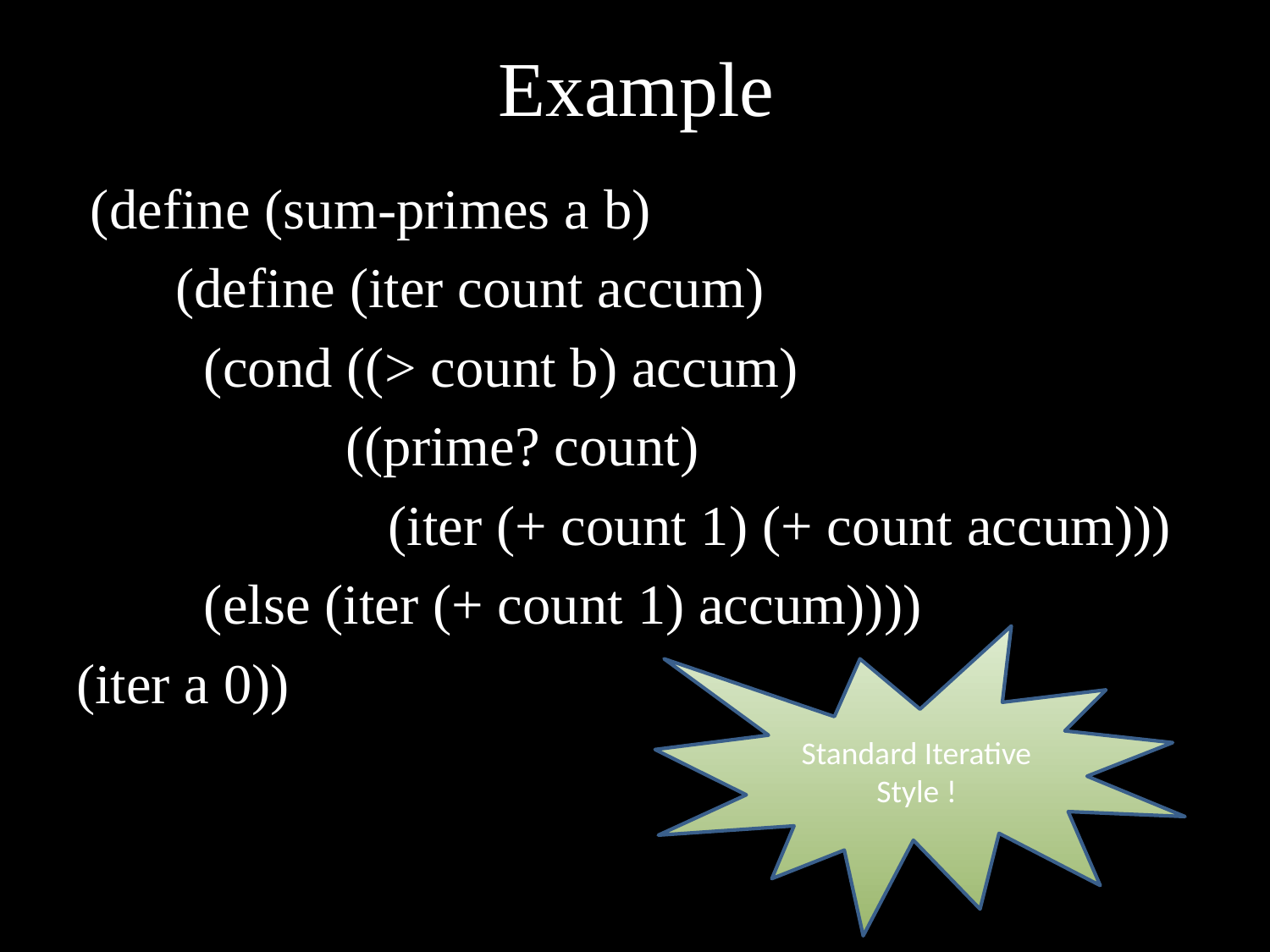

# Example
 (define (sum-primes a b)
       (define (iter count accum)
         (cond ((> count b) accum)
                   ((prime? count)
                      (iter (+ count 1) (+ count accum)))
         (else (iter (+ count 1) accum))))
(iter a 0))
Standard Iterative Style !